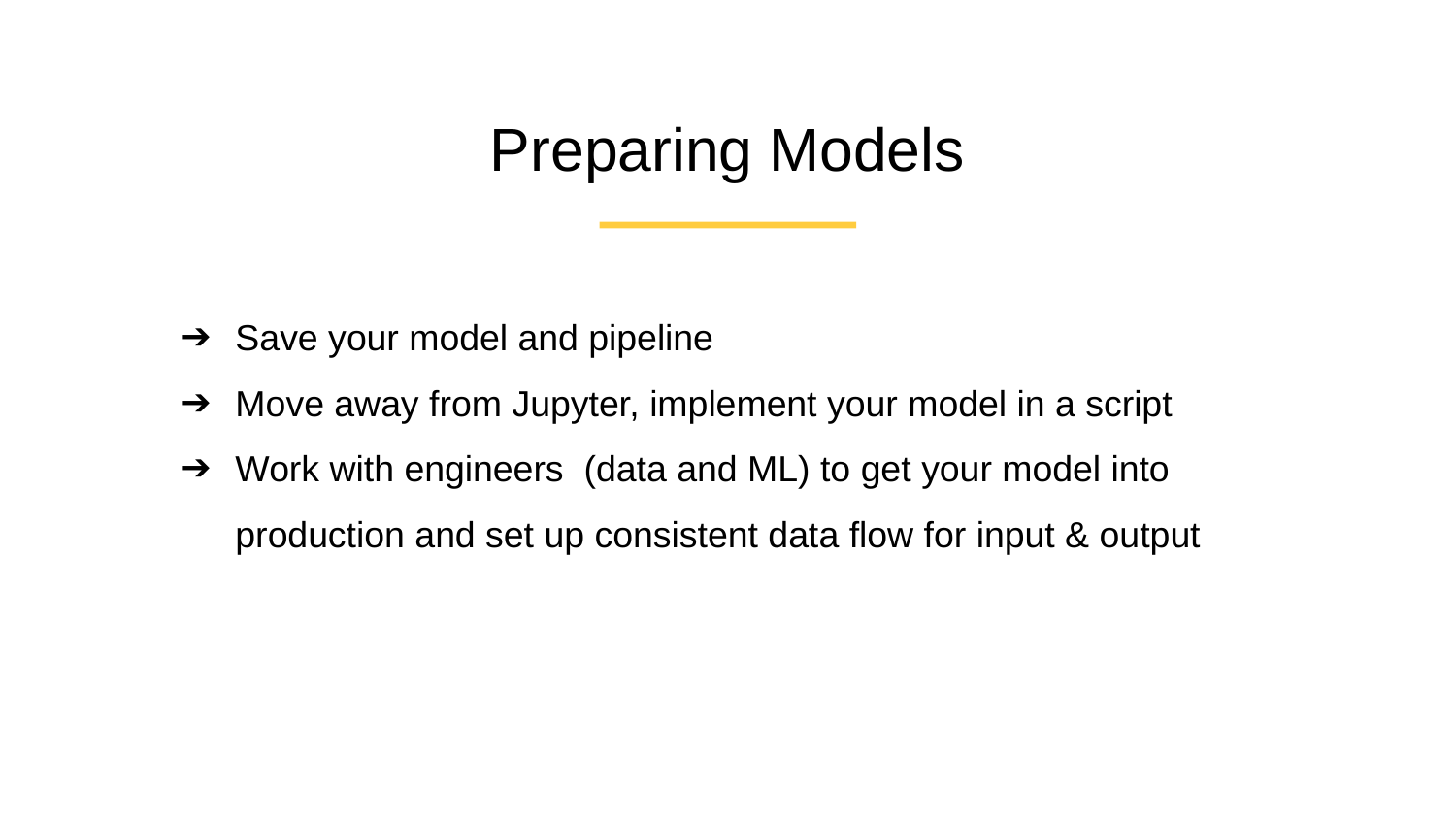

Preparing Models

Save your model and pipeline
Move away from Jupyter, implement your model in a script
Work with engineers  (data and ML) to get your model into production and set up consistent data flow for input & output